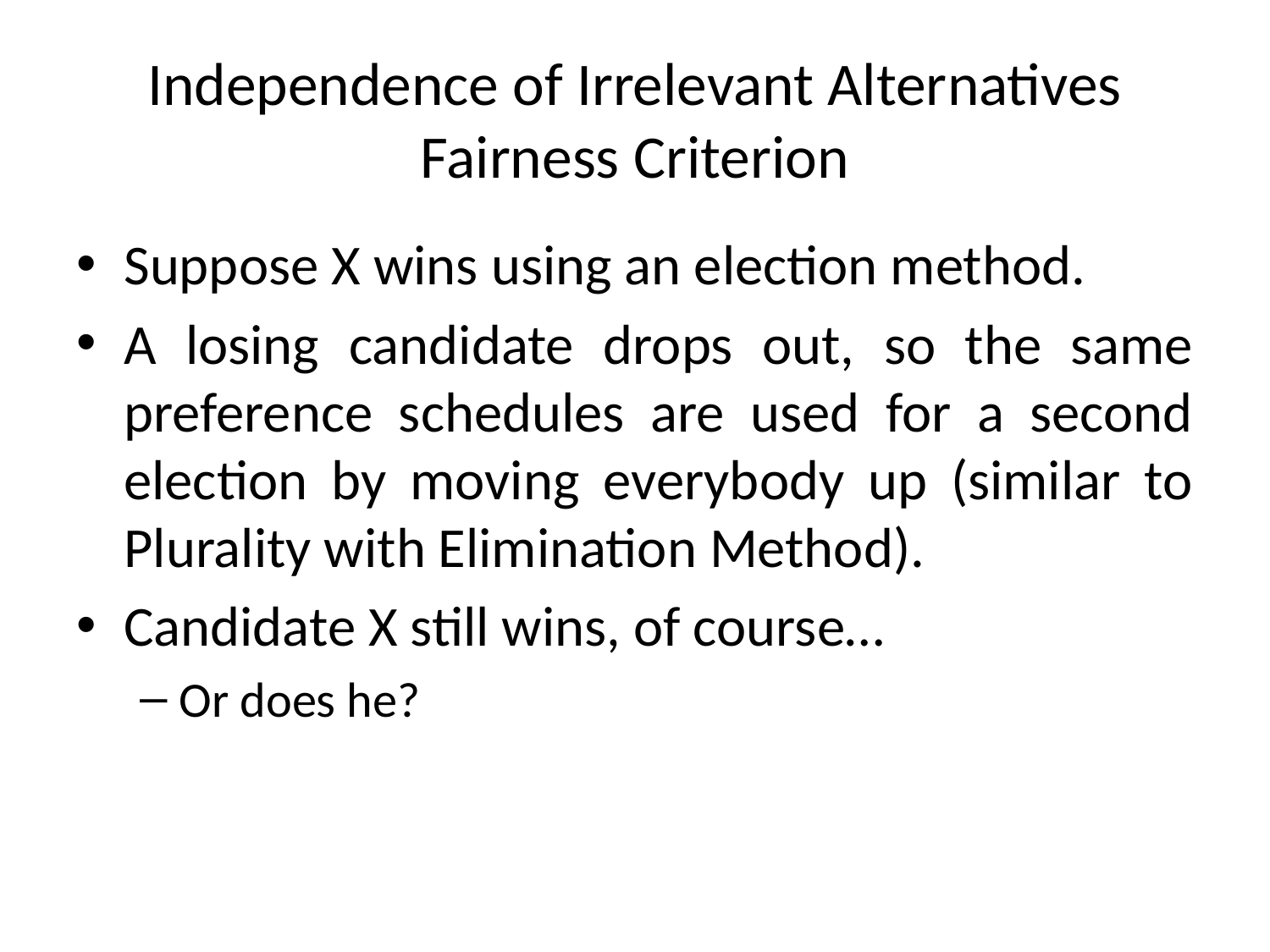

# Independence of Irrelevant Alternatives Fairness Criterion
Suppose X wins using an election method.
A losing candidate drops out, so the same preference schedules are used for a second election by moving everybody up (similar to Plurality with Elimination Method).
Candidate X still wins, of course…
Or does he?